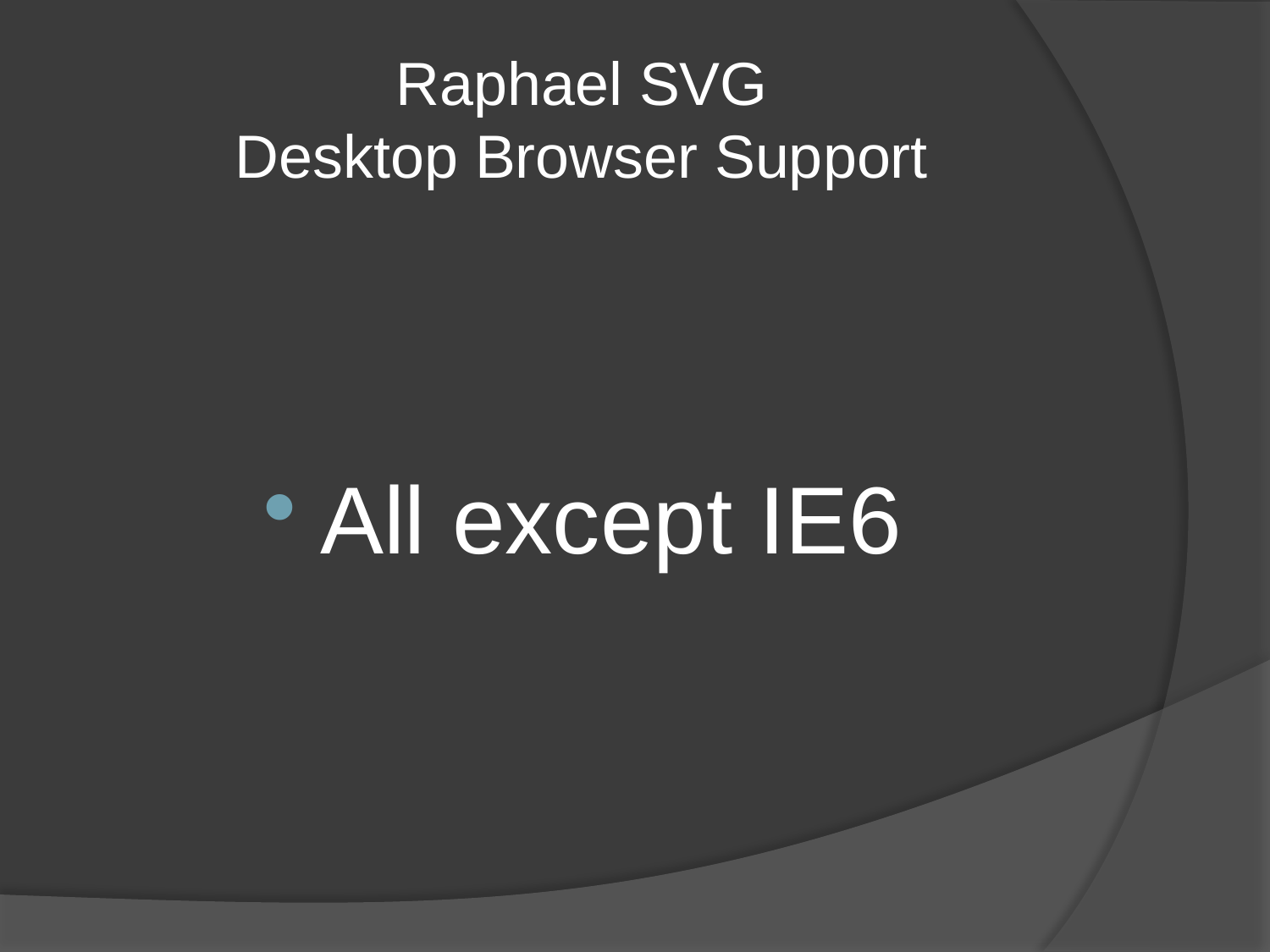

# Raphael SVG Desktop Browser Support

All except IE6